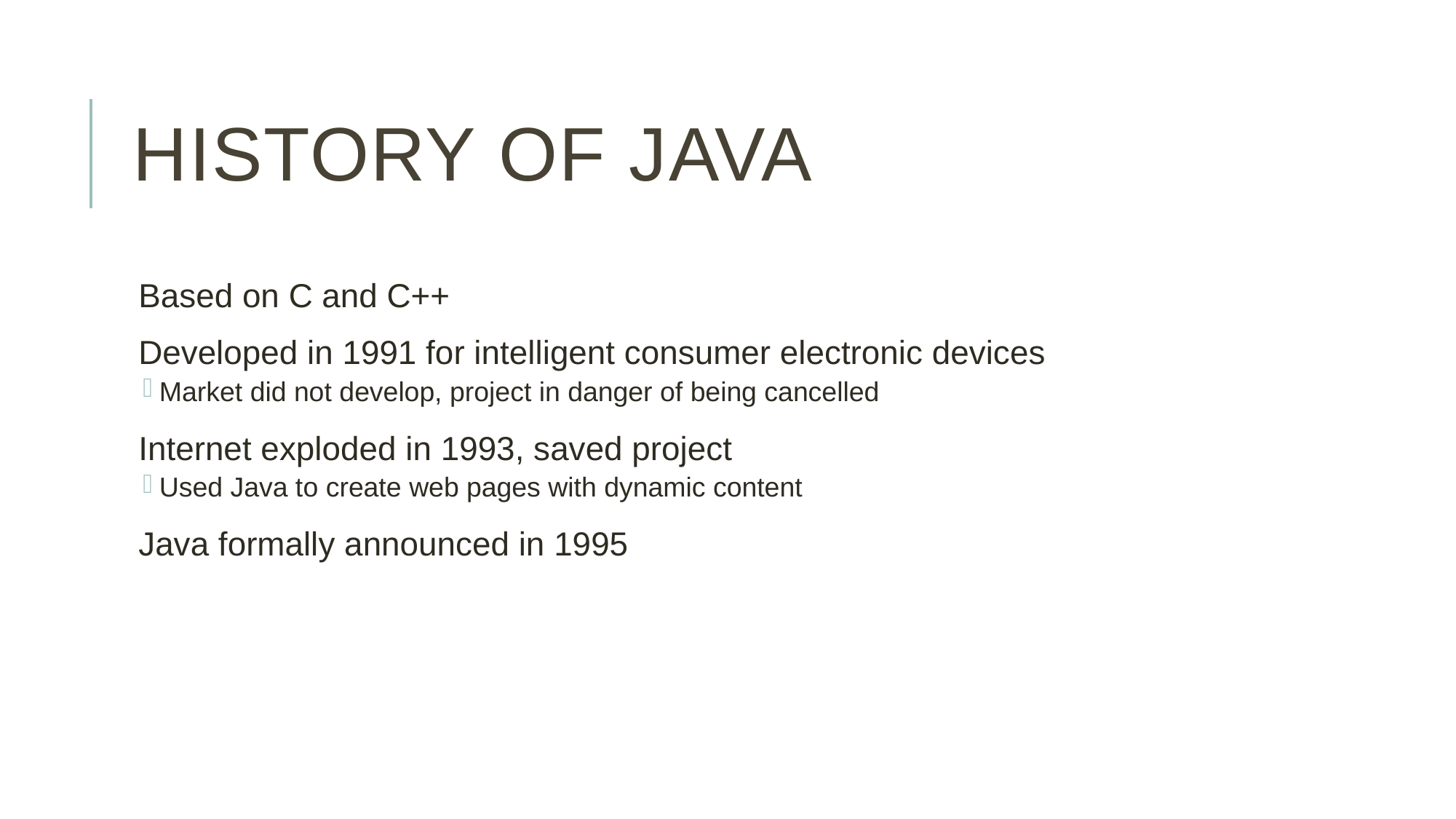

# History of Java
Based on C and C++
Developed in 1991 for intelligent consumer electronic devices
Market did not develop, project in danger of being cancelled
Internet exploded in 1993, saved project
Used Java to create web pages with dynamic content
Java formally announced in 1995